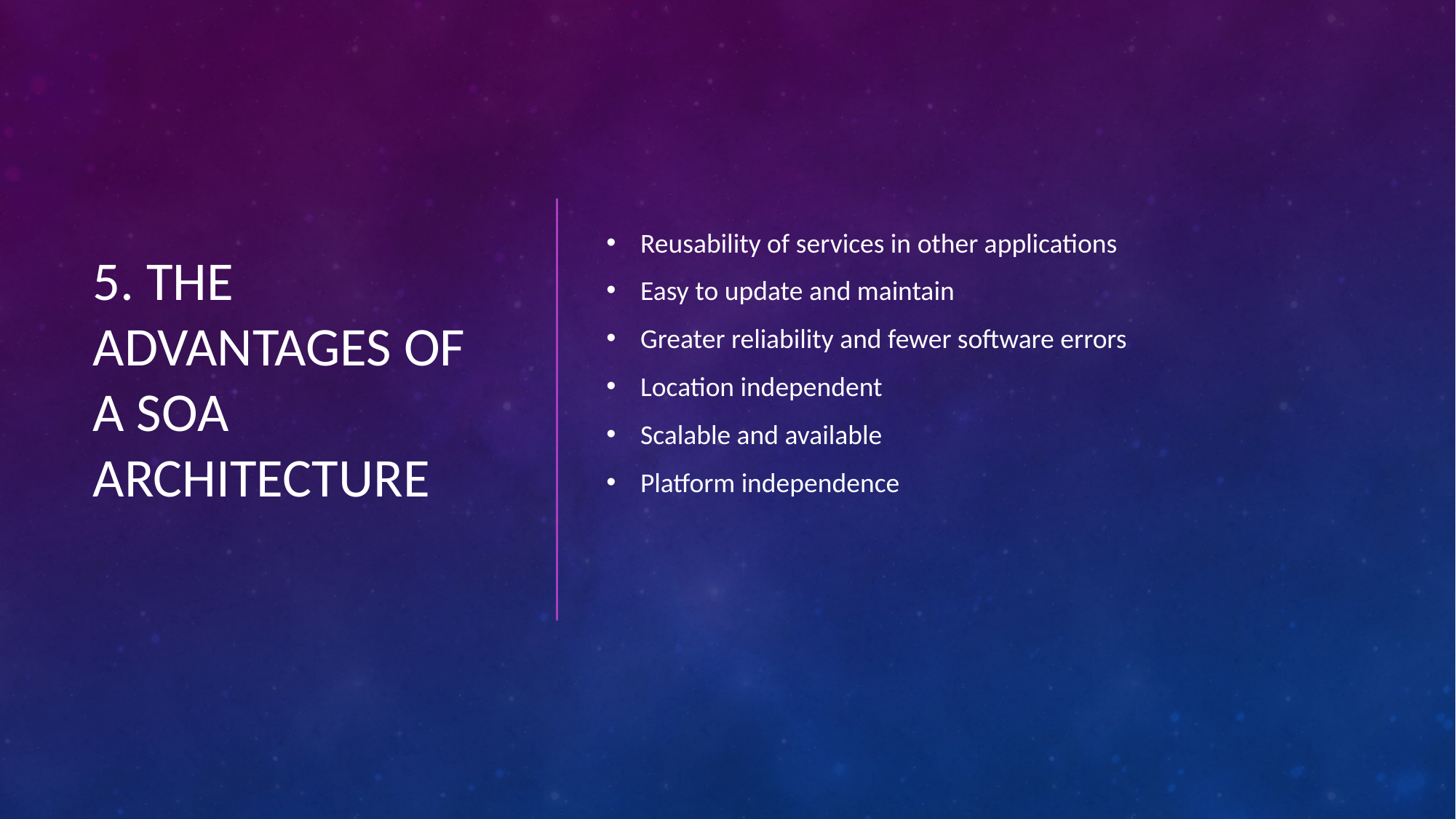

# 5. The advantages of a SOA architecture

Reusability of services in other applications
Easy to update and maintain
Greater reliability and fewer software errors
Location independent
Scalable and available
Platform independence